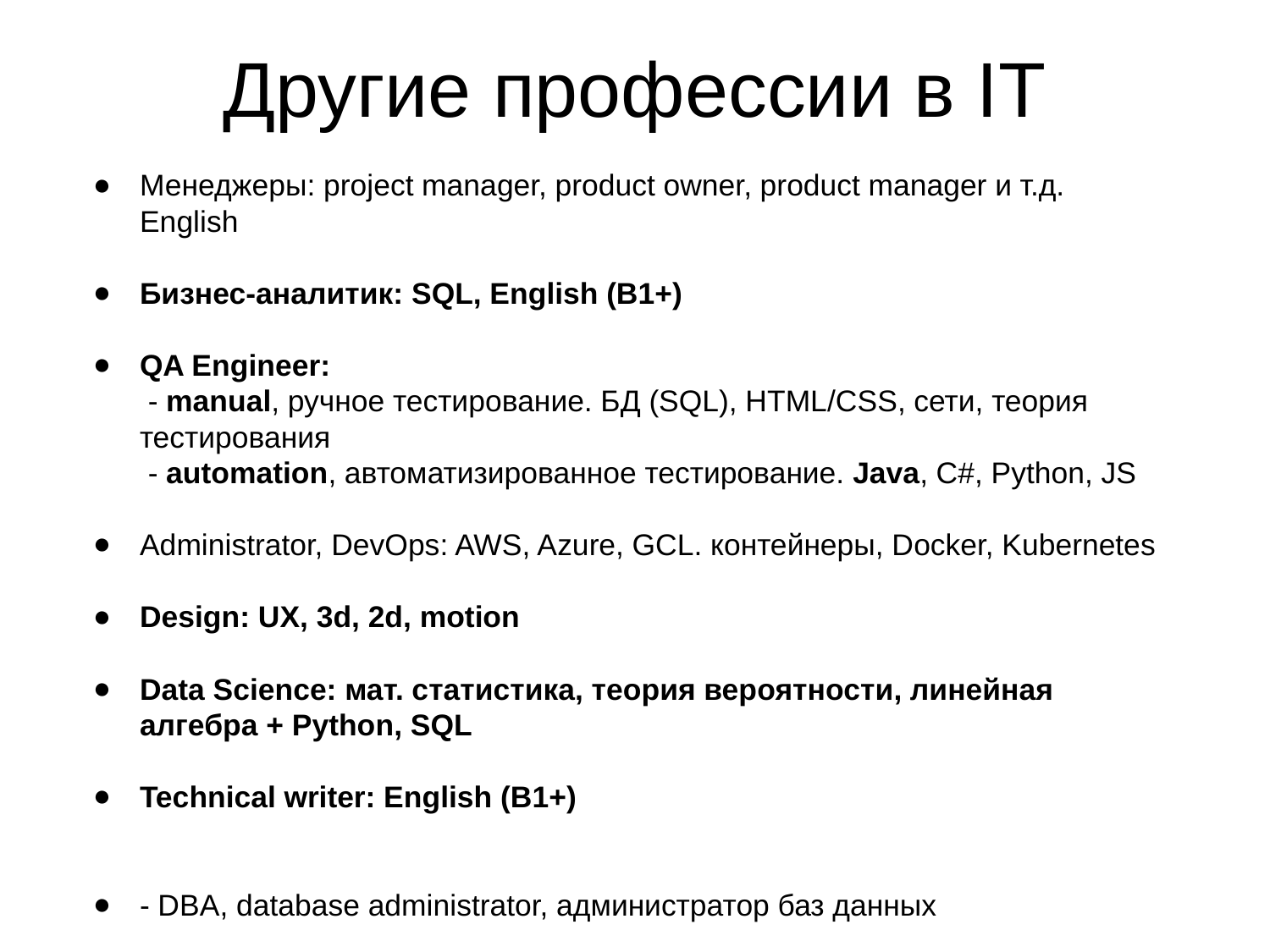

# Другие профессии в IT
Менеджеры: project manager, product owner, product manager и т.д.
English
Бизнес-аналитик: SQL, English (B1+)
QA Engineer:
 - manual, ручное тестирование. БД (SQL), HTML/CSS, сети, теория тестирования
 - automation, автоматизированное тестирование. Java, C#, Python, JS

Administrator, DevOps: AWS, Azure, GCL. контейнеры, Docker, Kubernetes
Design: UX, 3d, 2d, motion

Data Science: мат. статистика, теория вероятности, линейная алгебра + Python, SQL

Technical writer: English (B1+)

- DBA, database administrator, администратор баз данных